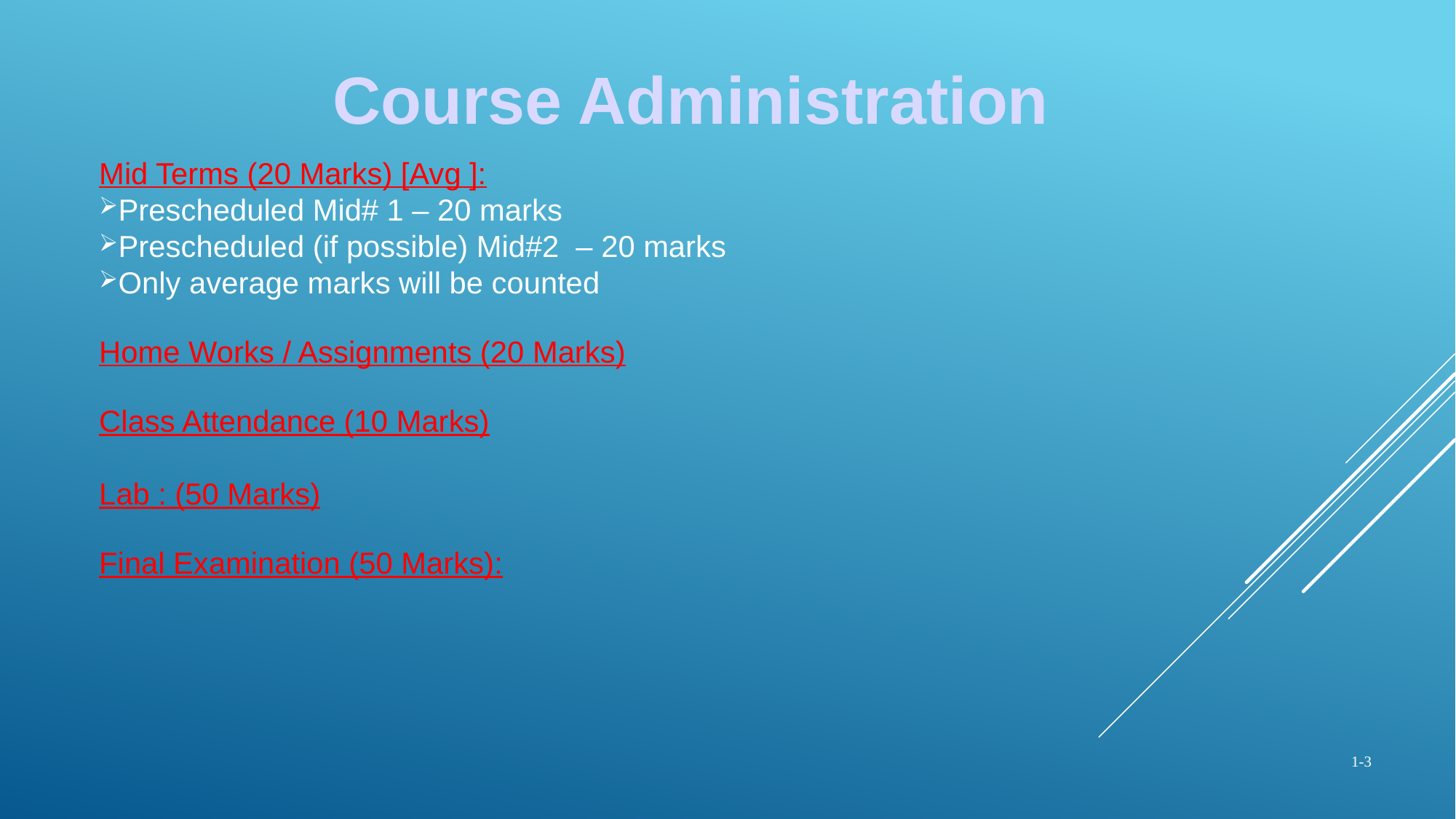

Course Administration
Mid Terms (20 Marks) [Avg ]:
Prescheduled Mid# 1 – 20 marks
Prescheduled (if possible) Mid#2  – 20 marks
Only average marks will be counted

Home Works / Assignments (20 Marks)

Class Attendance (10 Marks)

Lab : (50 Marks)

Final Examination (50 Marks):
1-3